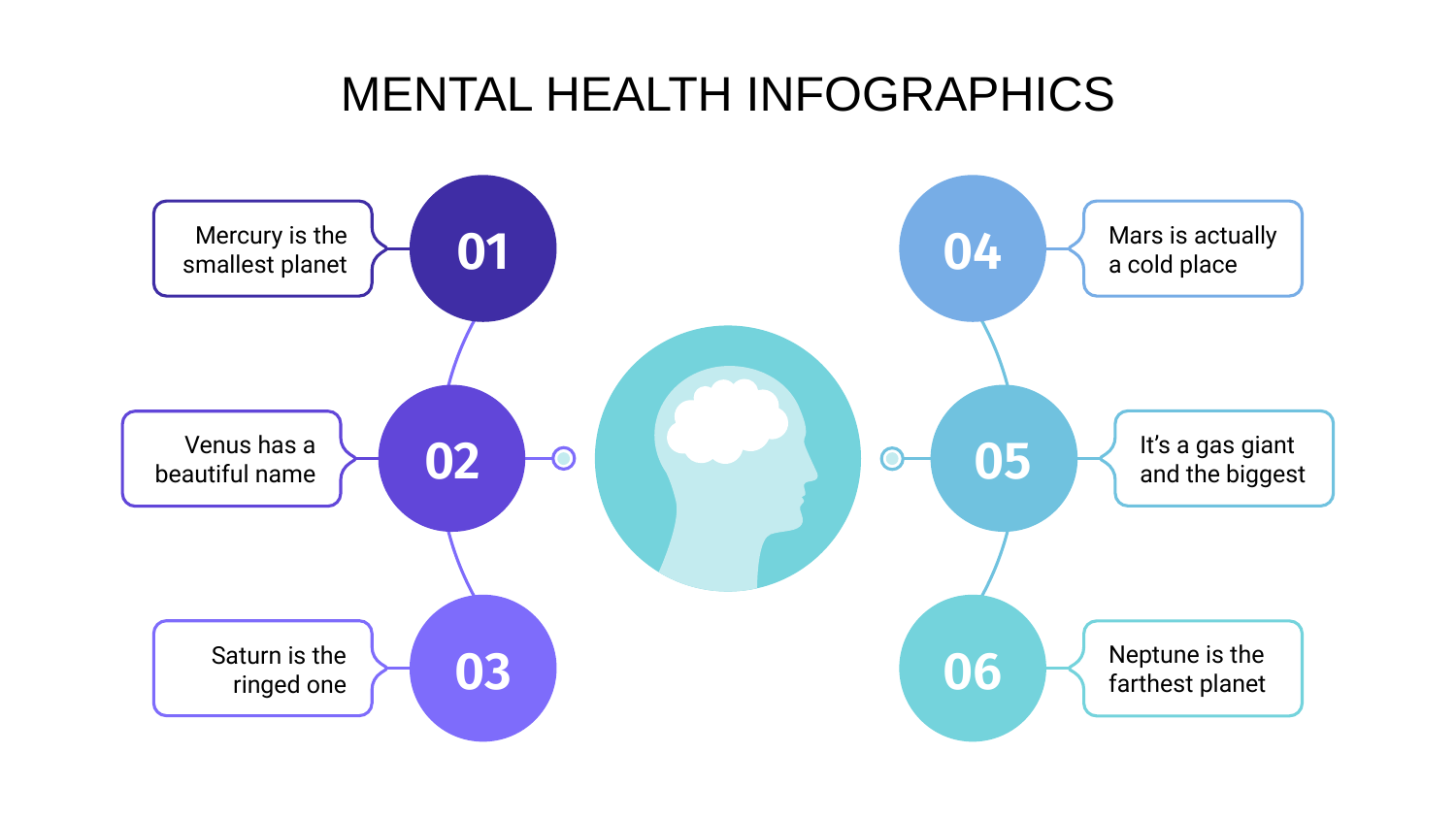

# MENTAL HEALTH INFOGRAPHICS

01

04

Mercury is the smallest planet
Mars is actually a cold place

02

05

Venus has a beautiful name
It’s a gas giant and the biggest

03

06

Neptune is the farthest planet
Saturn is the ringed one